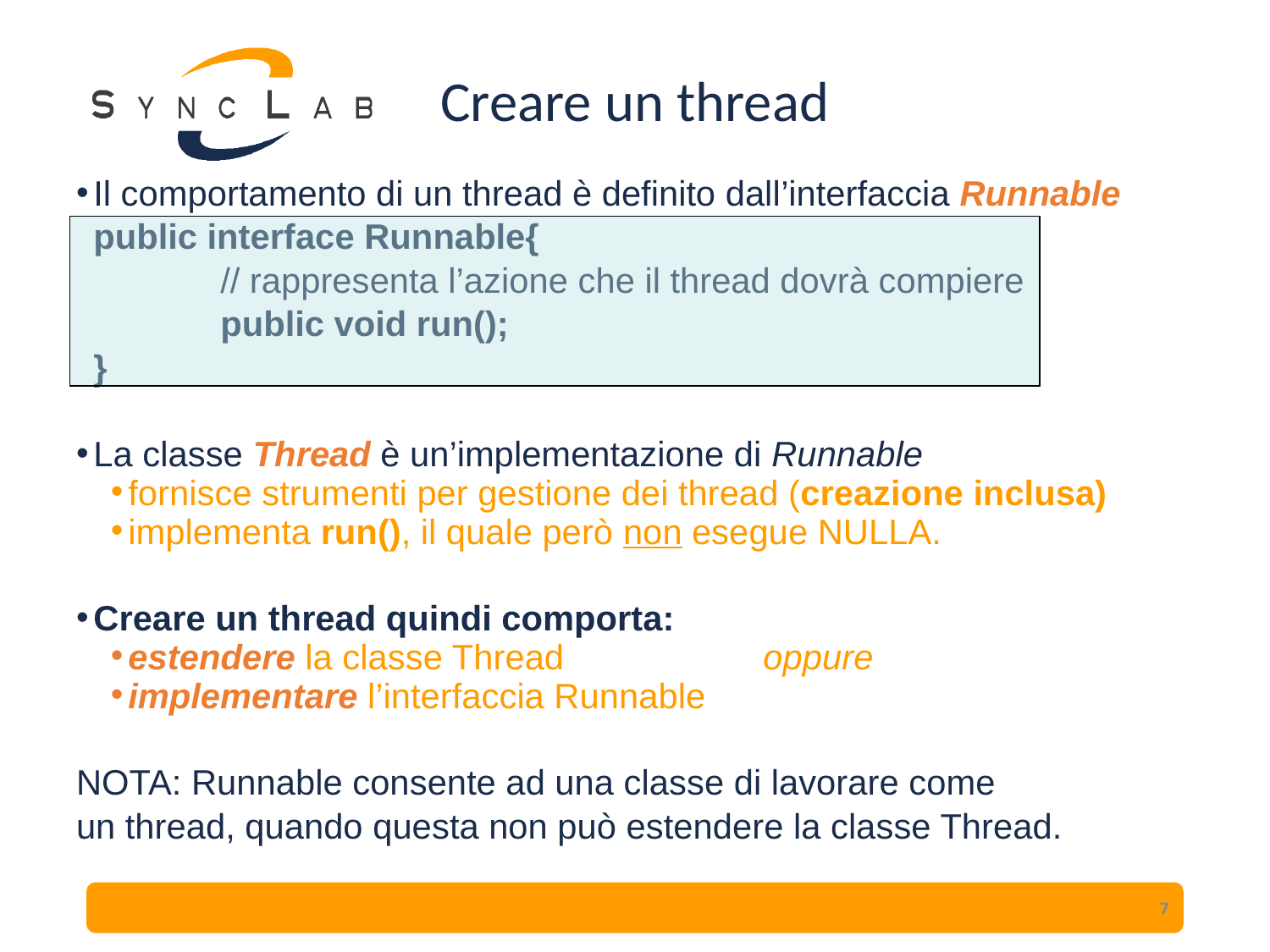

# Creare un thread
Il comportamento di un thread è definito dall’interfaccia Runnable
	public interface Runnable{
		// rappresenta l’azione che il thread dovrà compiere
		public void run();
	}

La classe Thread è un’implementazione di Runnable
fornisce strumenti per gestione dei thread (creazione inclusa)
implementa run(), il quale però non esegue NULLA.

Creare un thread quindi comporta:
estendere la classe Thread		oppure
implementare l’interfaccia Runnable

NOTA: Runnable consente ad una classe di lavorare come
un thread, quando questa non può estendere la classe Thread.

7